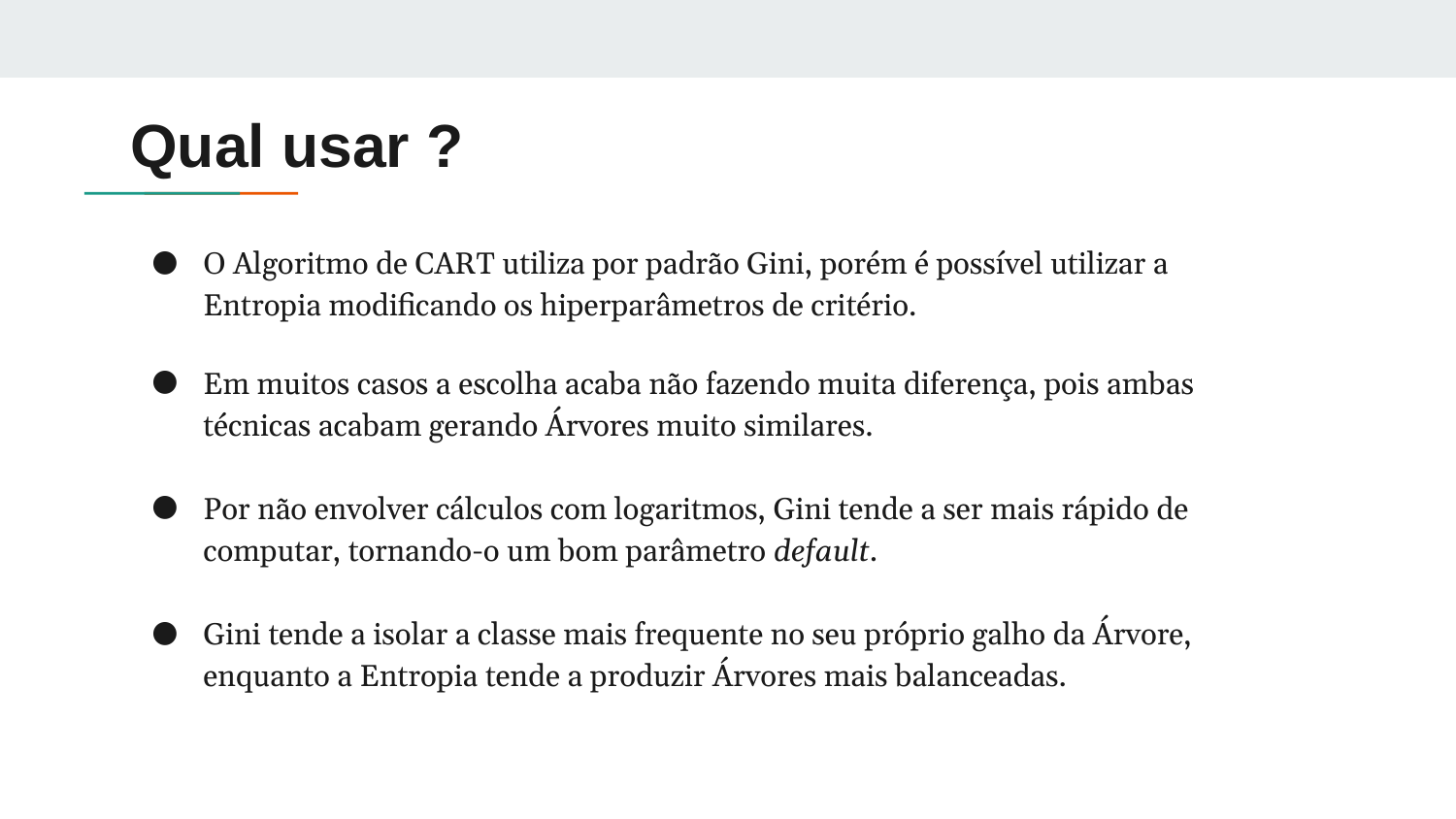

# Qual usar ?
O Algoritmo de CART utiliza por padrão Gini, porém é possível utilizar a Entropia modificando os hiperparâmetros de critério.
Em muitos casos a escolha acaba não fazendo muita diferença, pois ambas técnicas acabam gerando Árvores muito similares.
Por não envolver cálculos com logaritmos, Gini tende a ser mais rápido de computar, tornando-o um bom parâmetro default.
Gini tende a isolar a classe mais frequente no seu próprio galho da Árvore, enquanto a Entropia tende a produzir Árvores mais balanceadas.